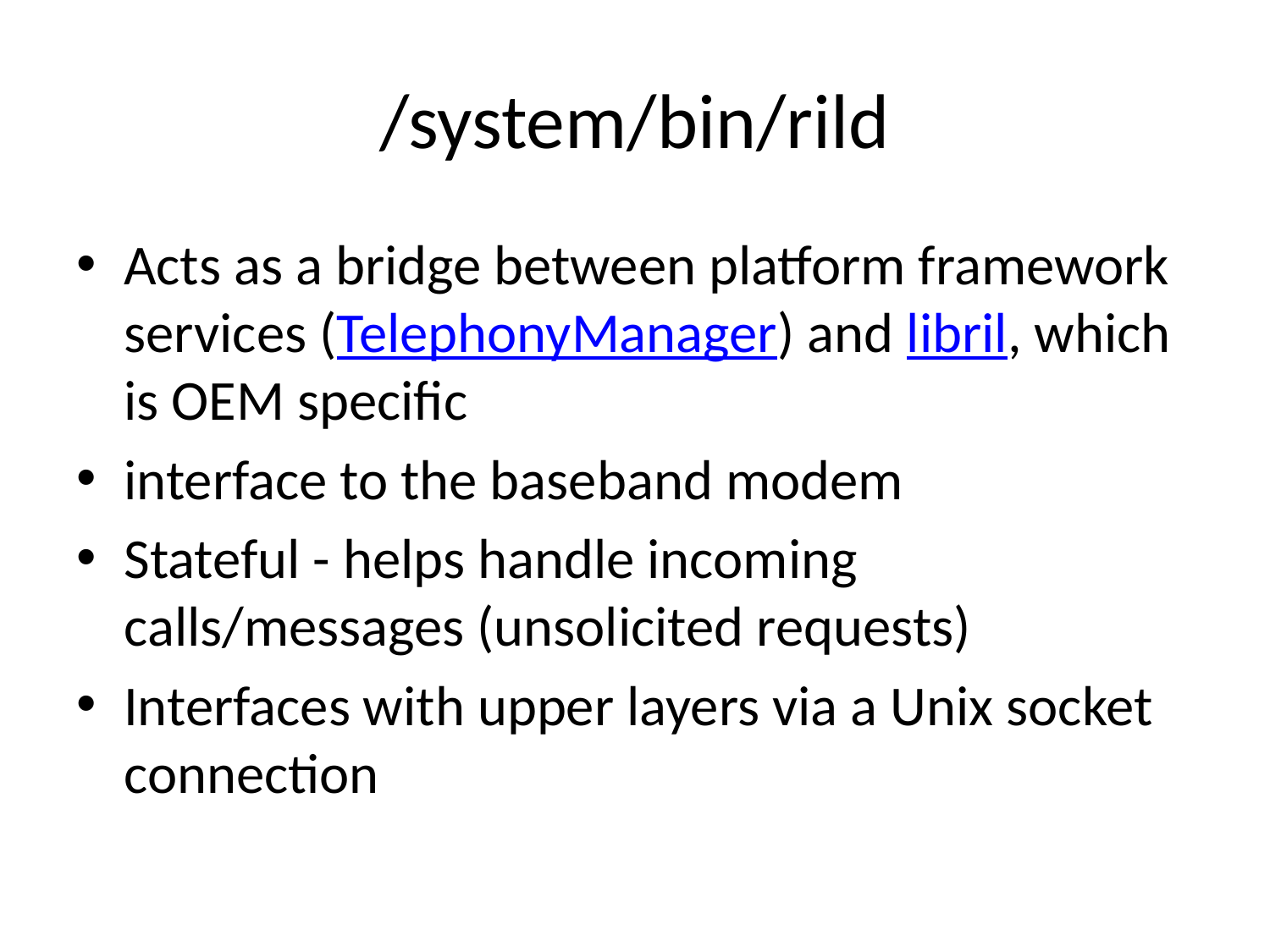

# /system/bin/rild
Acts as a bridge between platform framework services (TelephonyManager) and libril, which is OEM specific
interface to the baseband modem
Stateful - helps handle incoming calls/messages (unsolicited requests)
Interfaces with upper layers via a Unix socket connection